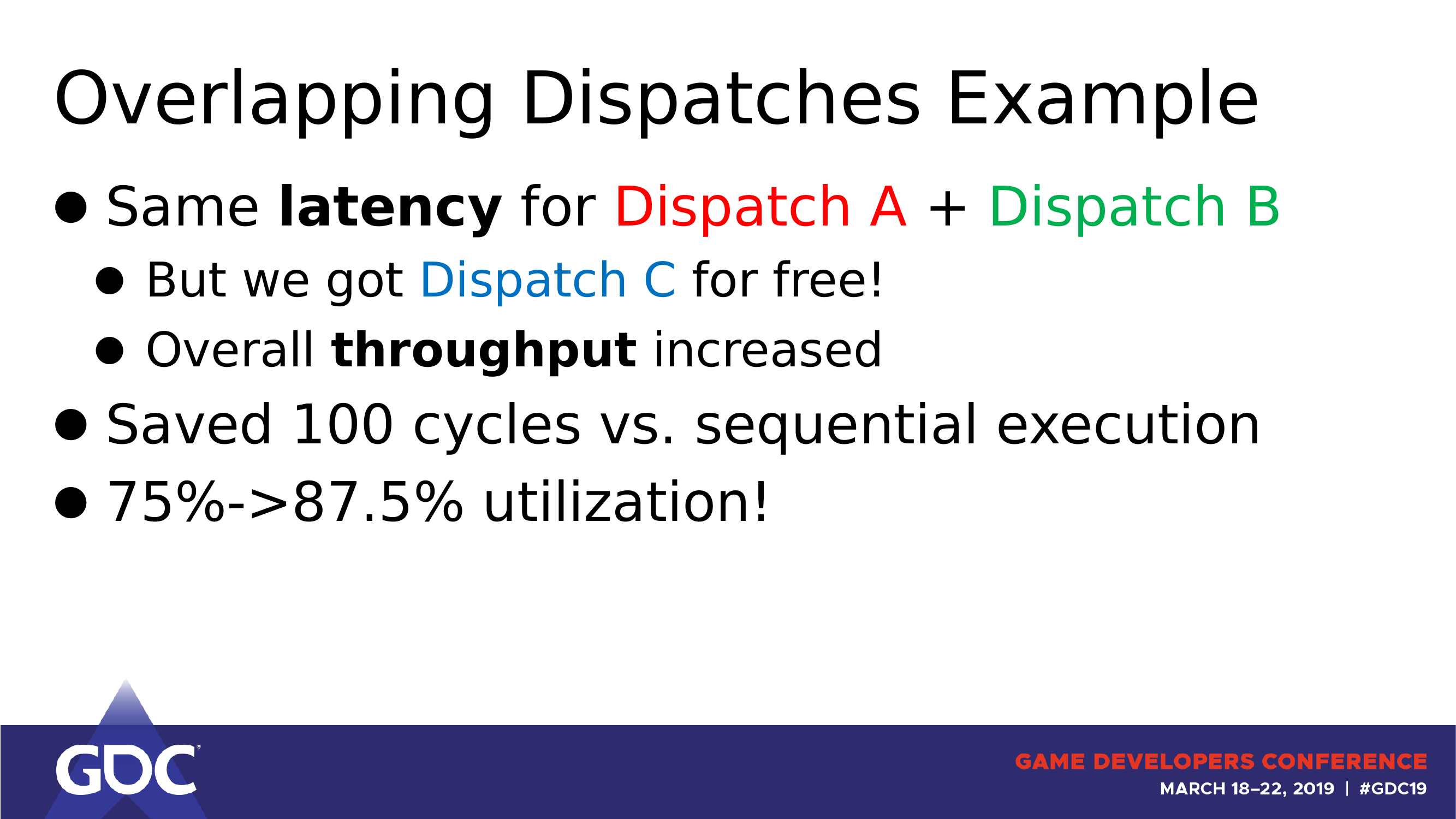

# Overlapping Dispatches Example
Same latency for Dispatch A + Dispatch B
But we got Dispatch C for free!
Overall throughput increased
Saved 100 cycles vs. sequential execution
75%->87.5% utilization!